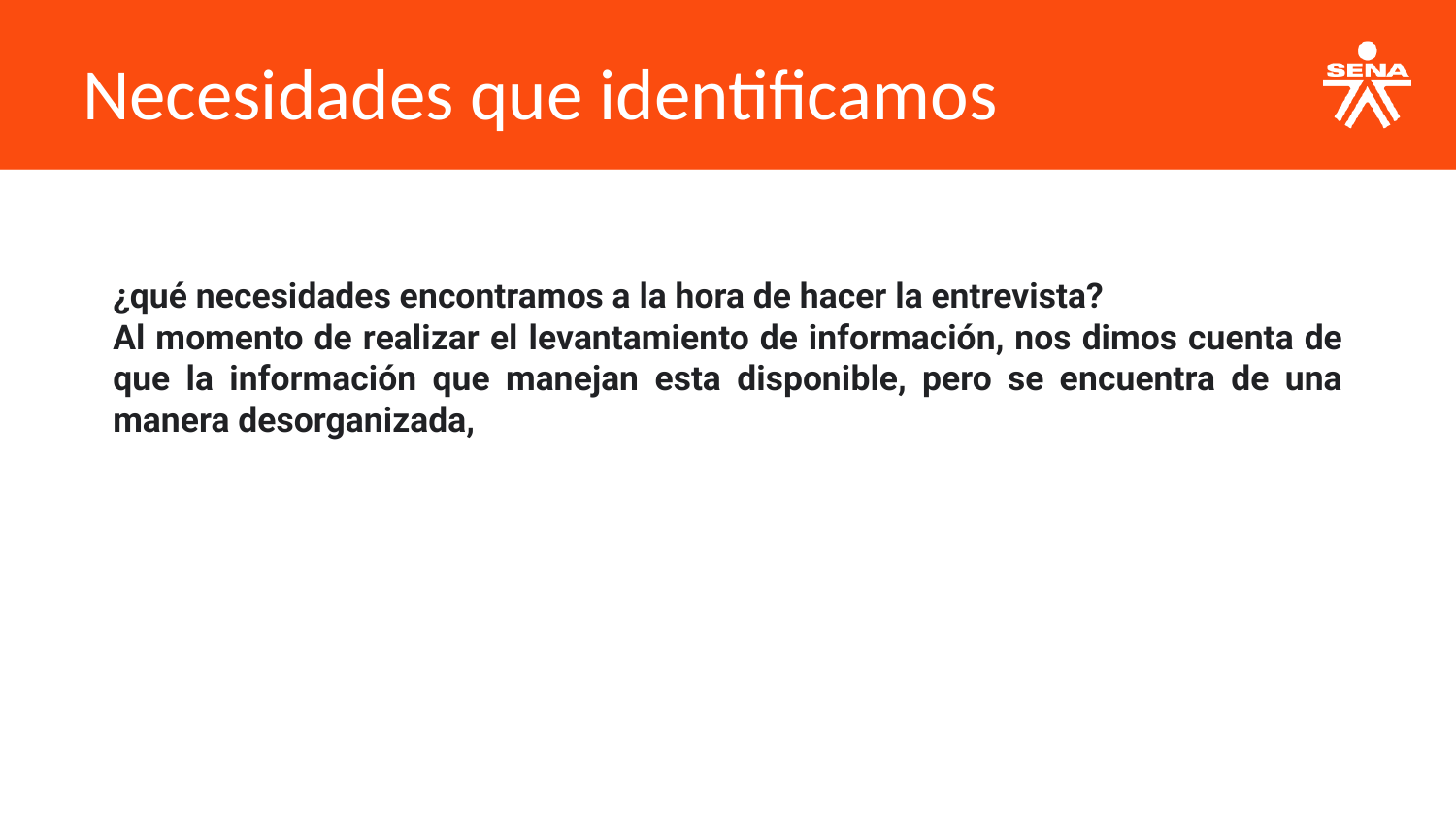

Necesidades que identificamos
¿qué necesidades encontramos a la hora de hacer la entrevista?
Al momento de realizar el levantamiento de información, nos dimos cuenta de que la información que manejan esta disponible, pero se encuentra de una manera desorganizada,